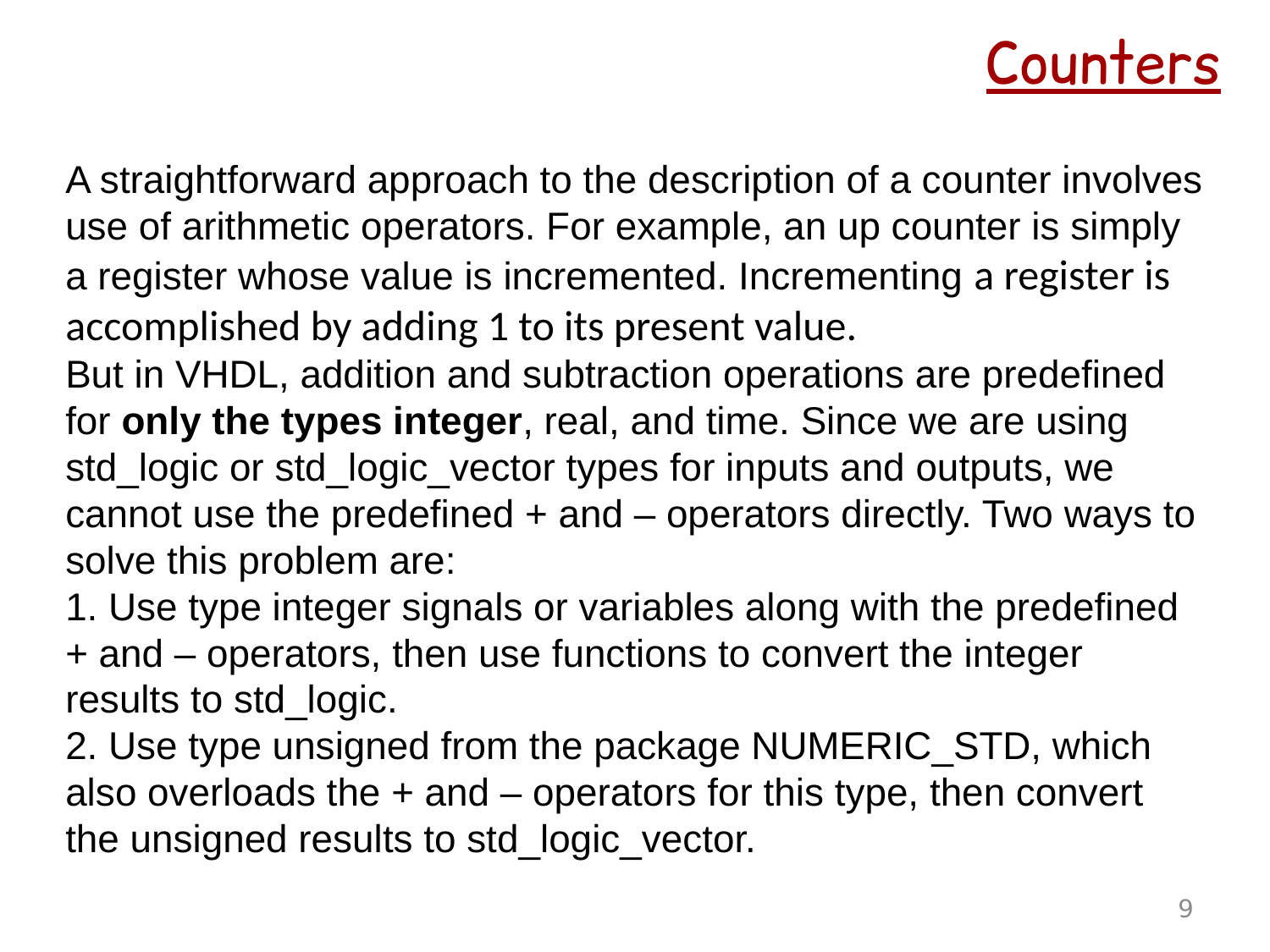

# Counters
A straightforward approach to the description of a counter involves use of arithmetic operators. For example, an up counter is simply a register whose value is incremented. Incrementing a register is accomplished by adding 1 to its present value.
But in VHDL, addition and subtraction operations are predefined for only the types integer, real, and time. Since we are using std_logic or std_logic_vector types for inputs and outputs, we cannot use the predefined + and – operators directly. Two ways to solve this problem are:
1. Use type integer signals or variables along with the predefined + and – operators, then use functions to convert the integer results to std_logic.
2. Use type unsigned from the package NUMERIC_STD, which also overloads the + and – operators for this type, then convert the unsigned results to std_logic_vector.
9